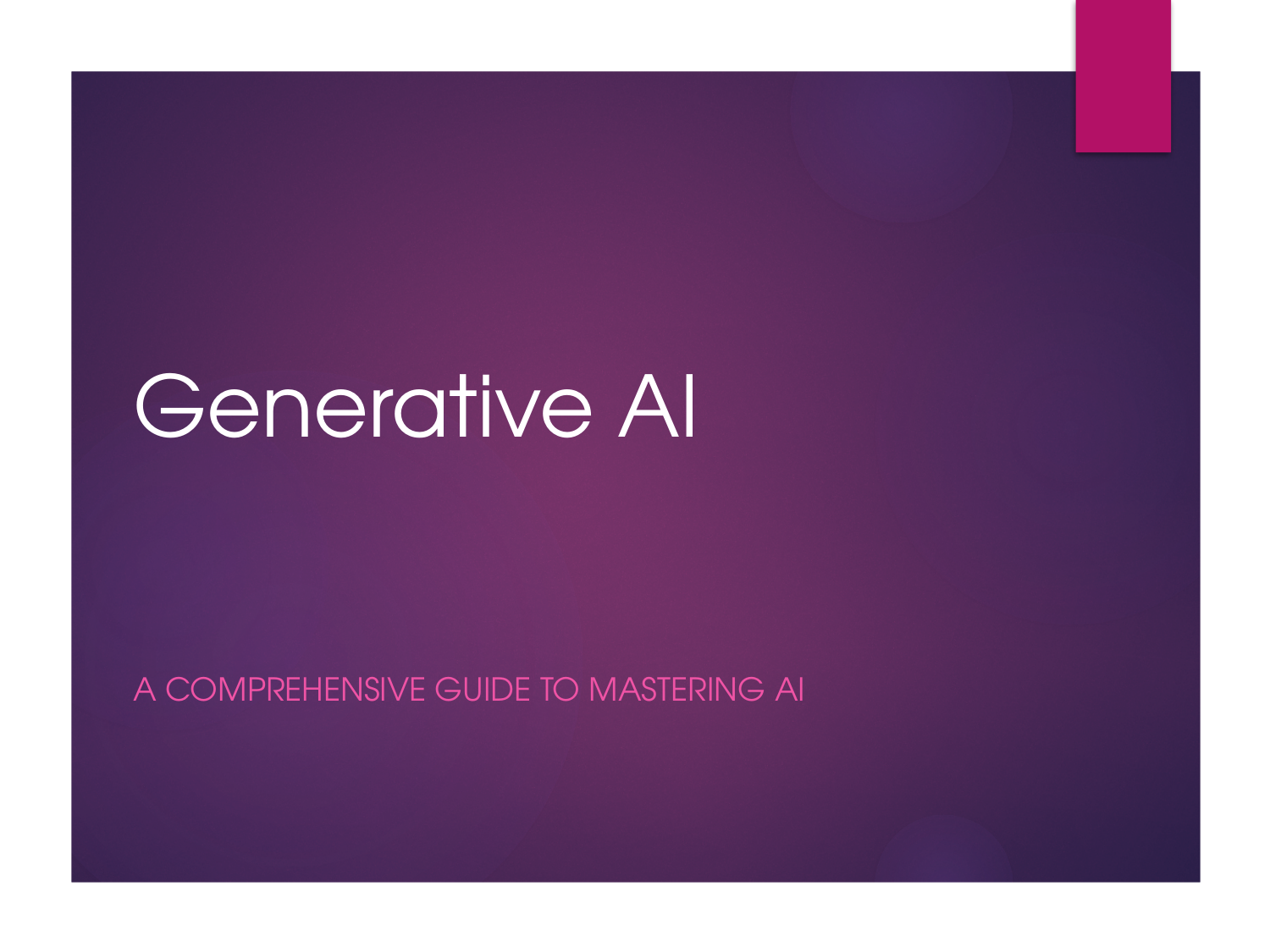

# Generative AI
A Comprehensive Guide to Mastering AI